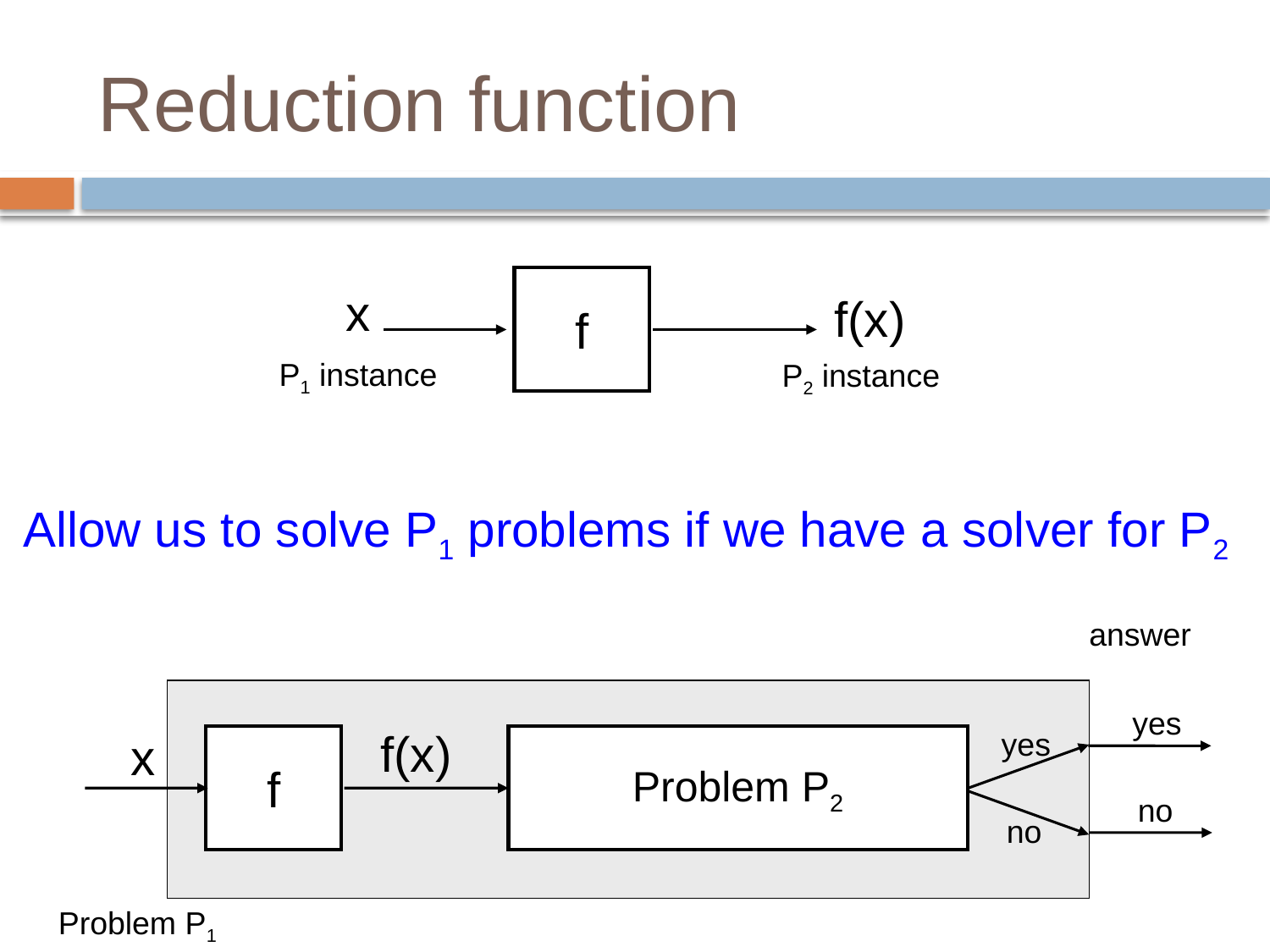

# Reduction function
f
x
f(x)

P1 instance
P2 instance
Allow us to solve P1 problems if we have a solver for P2
answer

yes
f(x)
yes
x
f
Problem P2

no

no

Problem P1